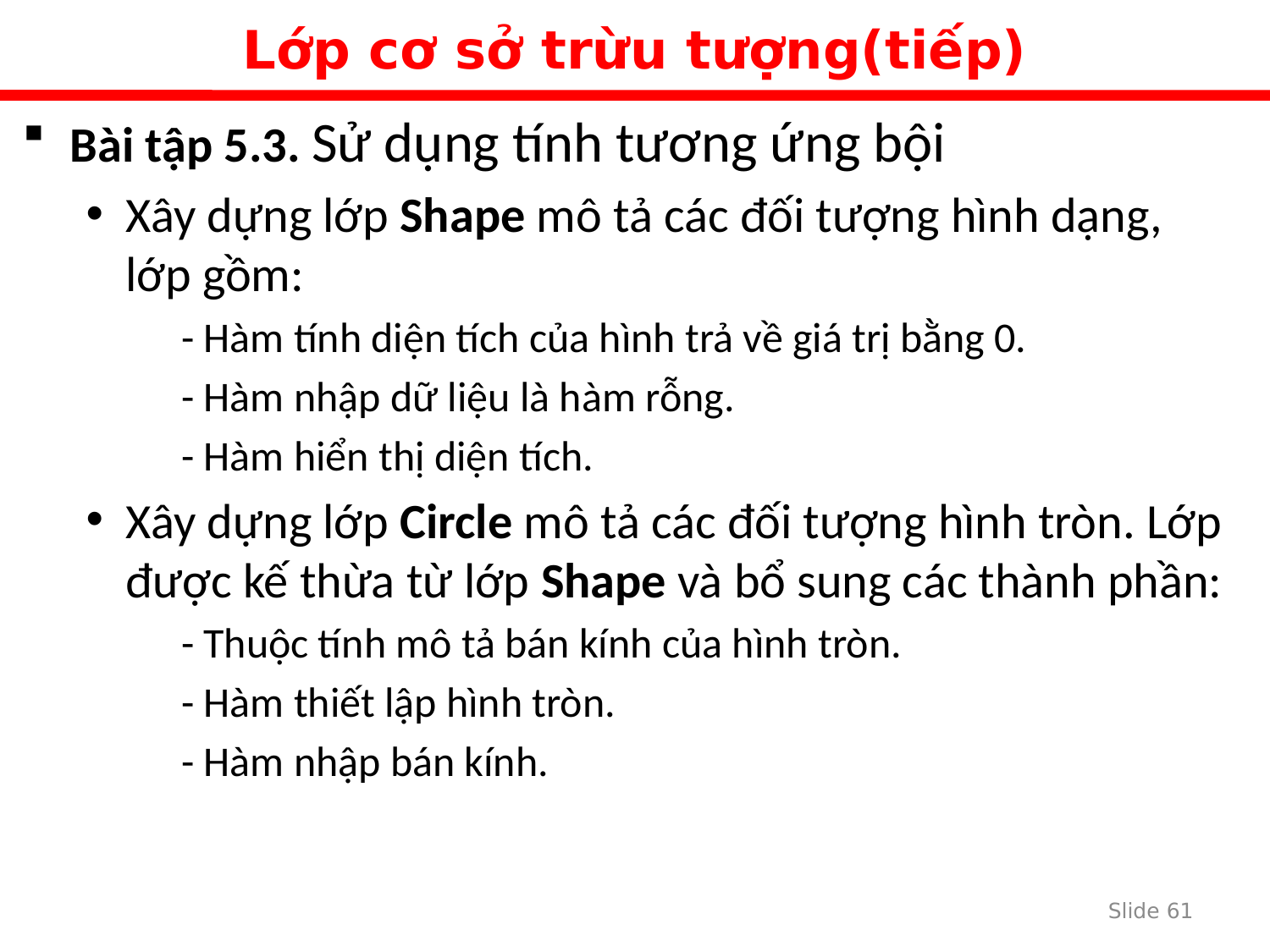

Lớp cơ sở trừu tượng(tiếp)

Bài tập 5.3. Sử dụng tính tương ứng bội
Xây dựng lớp Shape mô tả các đối tượng hình dạng, lớp gồm:
	- Hàm tính diện tích của hình trả về giá trị bằng 0.
	- Hàm nhập dữ liệu là hàm rỗng.
	- Hàm hiển thị diện tích.
Xây dựng lớp Circle mô tả các đối tượng hình tròn. Lớp được kế thừa từ lớp Shape và bổ sung các thành phần:
	- Thuộc tính mô tả bán kính của hình tròn.
	- Hàm thiết lập hình tròn.
	- Hàm nhập bán kính.
Slide 61